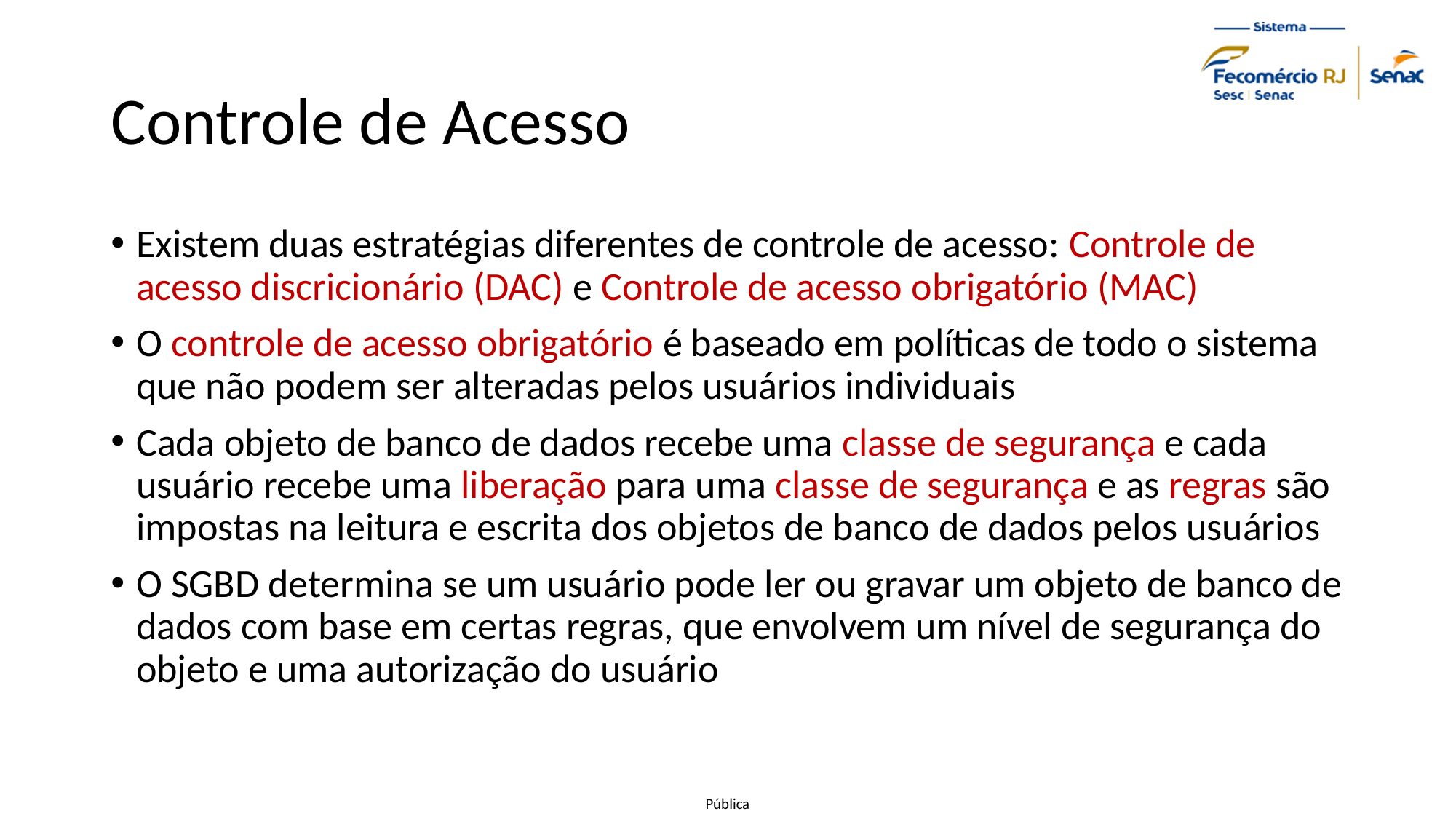

# Controle de Acesso
Existem duas estratégias diferentes de controle de acesso: Controle de acesso discricionário (DAC) e Controle de acesso obrigatório (MAC)
O controle de acesso obrigatório é baseado em políticas de todo o sistema que não podem ser alteradas pelos usuários individuais
Cada objeto de banco de dados recebe uma classe de segurança e cada usuário recebe uma liberação para uma classe de segurança e as regras são impostas na leitura e escrita dos objetos de banco de dados pelos usuários
O SGBD determina se um usuário pode ler ou gravar um objeto de banco de dados com base em certas regras, que envolvem um nível de segurança do objeto e uma autorização do usuário